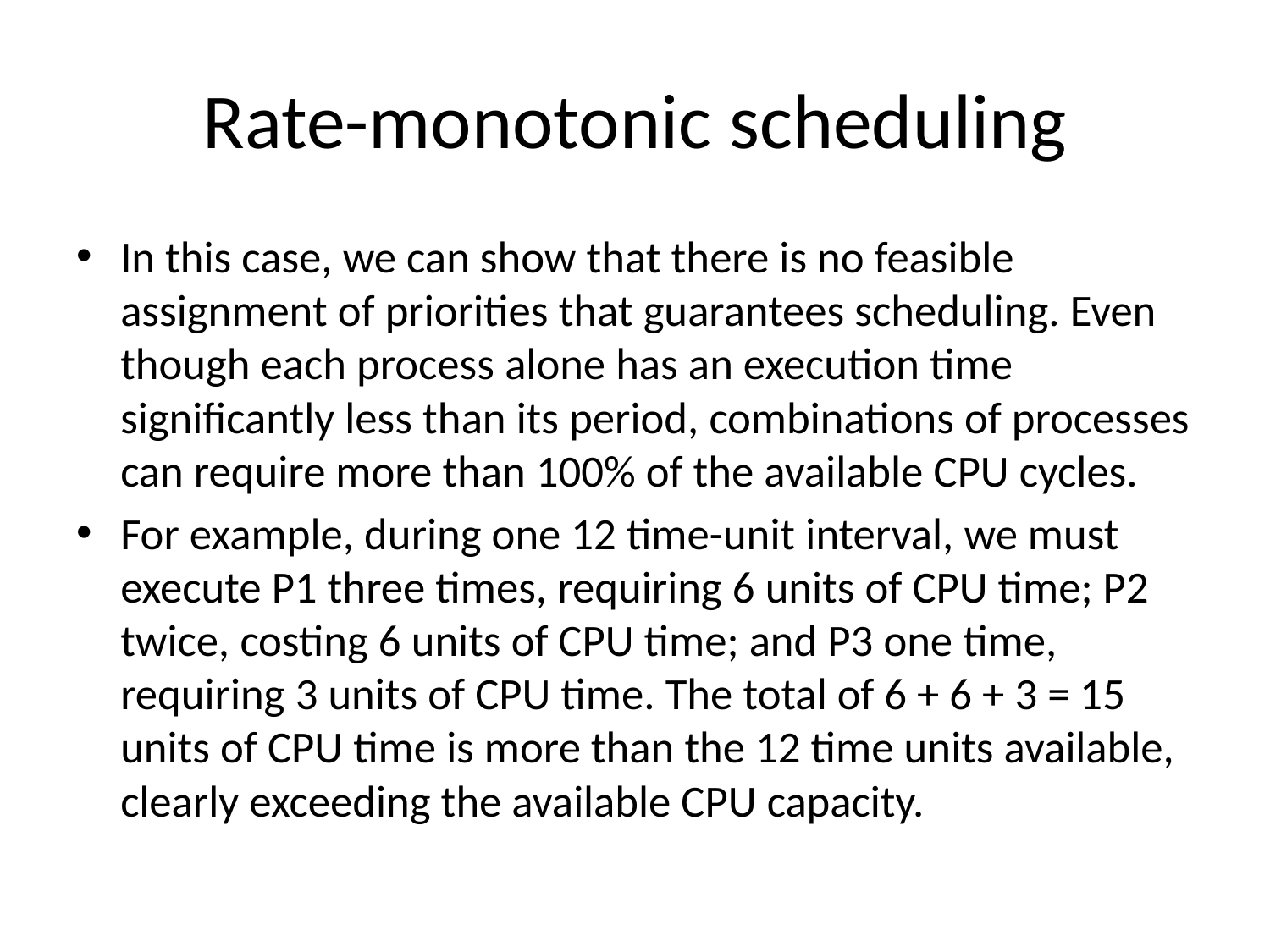

# Rate-monotonic scheduling
In this case, we can show that there is no feasible assignment of priorities that guarantees scheduling. Even though each process alone has an execution time significantly less than its period, combinations of processes can require more than 100% of the available CPU cycles.
For example, during one 12 time-unit interval, we must execute P1 three times, requiring 6 units of CPU time; P2 twice, costing 6 units of CPU time; and P3 one time, requiring 3 units of CPU time. The total of 6 + 6 + 3 = 15 units of CPU time is more than the 12 time units available, clearly exceeding the available CPU capacity.